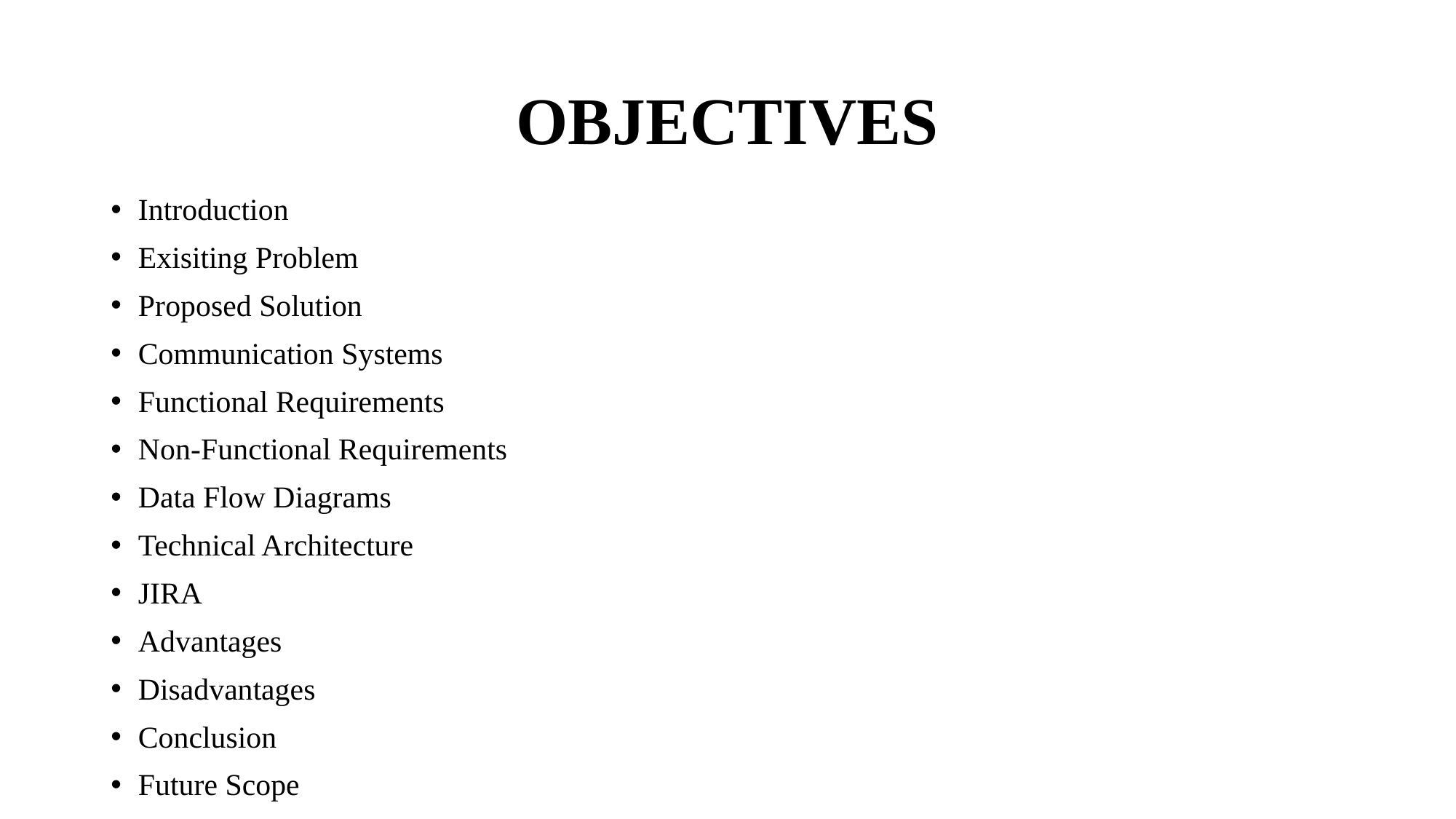

# OBJECTIVES
Introduction
Exisiting Problem
Proposed Solution
Communication Systems
Functional Requirements
Non-Functional Requirements
Data Flow Diagrams
Technical Architecture
JIRA
Advantages
Disadvantages
Conclusion
Future Scope